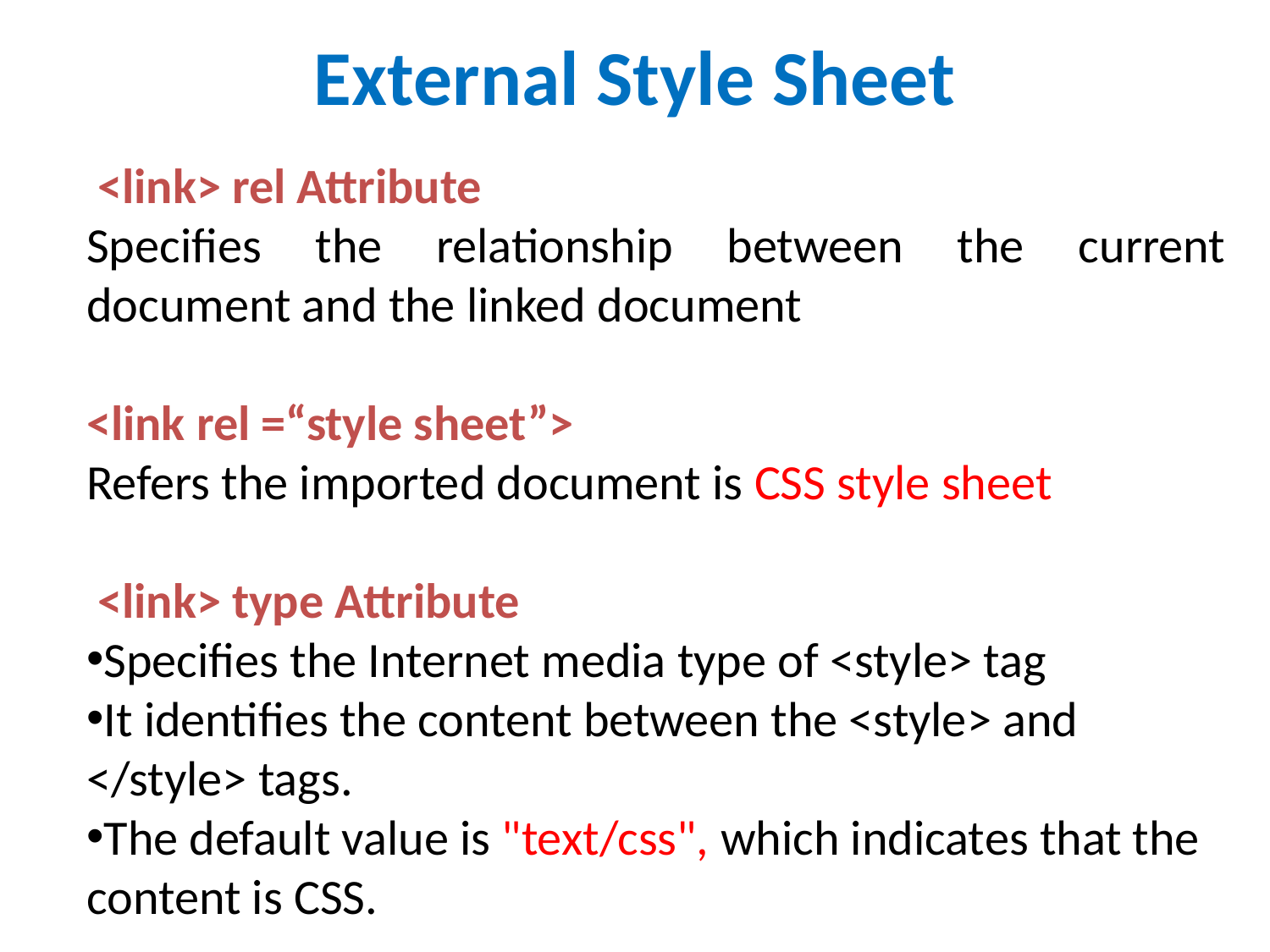

# External Style Sheet
 <link> rel Attribute
Specifies the relationship between the current document and the linked document

<link rel =“style sheet”>
Refers the imported document is CSS style sheet

 <link> type Attribute
Specifies the Internet media type of <style> tag
It identifies the content between the <style> and </style> tags.
The default value is "text/css", which indicates that the content is CSS.